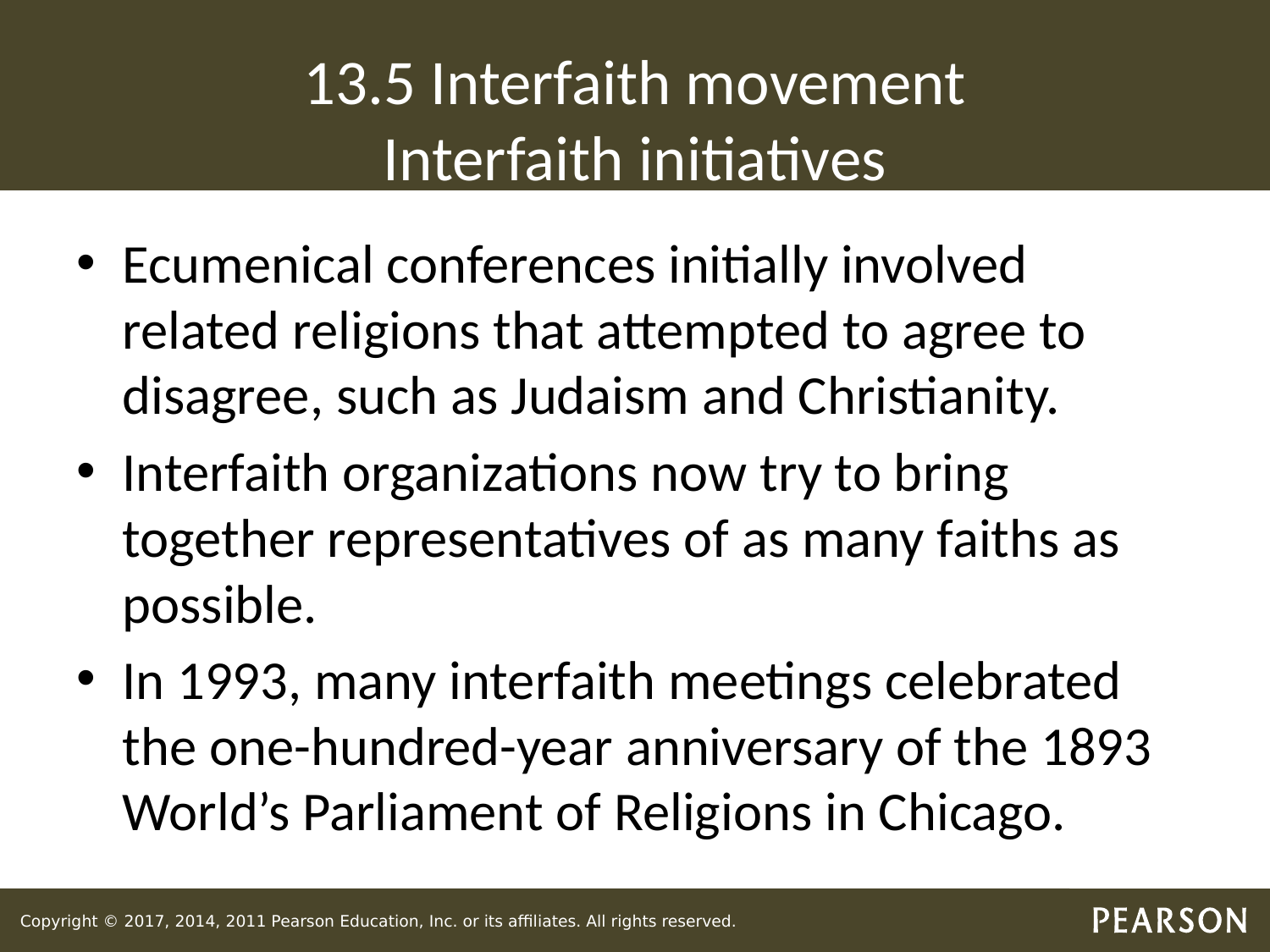

# 13.5 Interfaith movement Interfaith initiatives
Ecumenical conferences initially involved related religions that attempted to agree to disagree, such as Judaism and Christianity.
Interfaith organizations now try to bring together representatives of as many faiths as possible.
In 1993, many interfaith meetings celebrated the one-hundred-year anniversary of the 1893 World’s Parliament of Religions in Chicago.